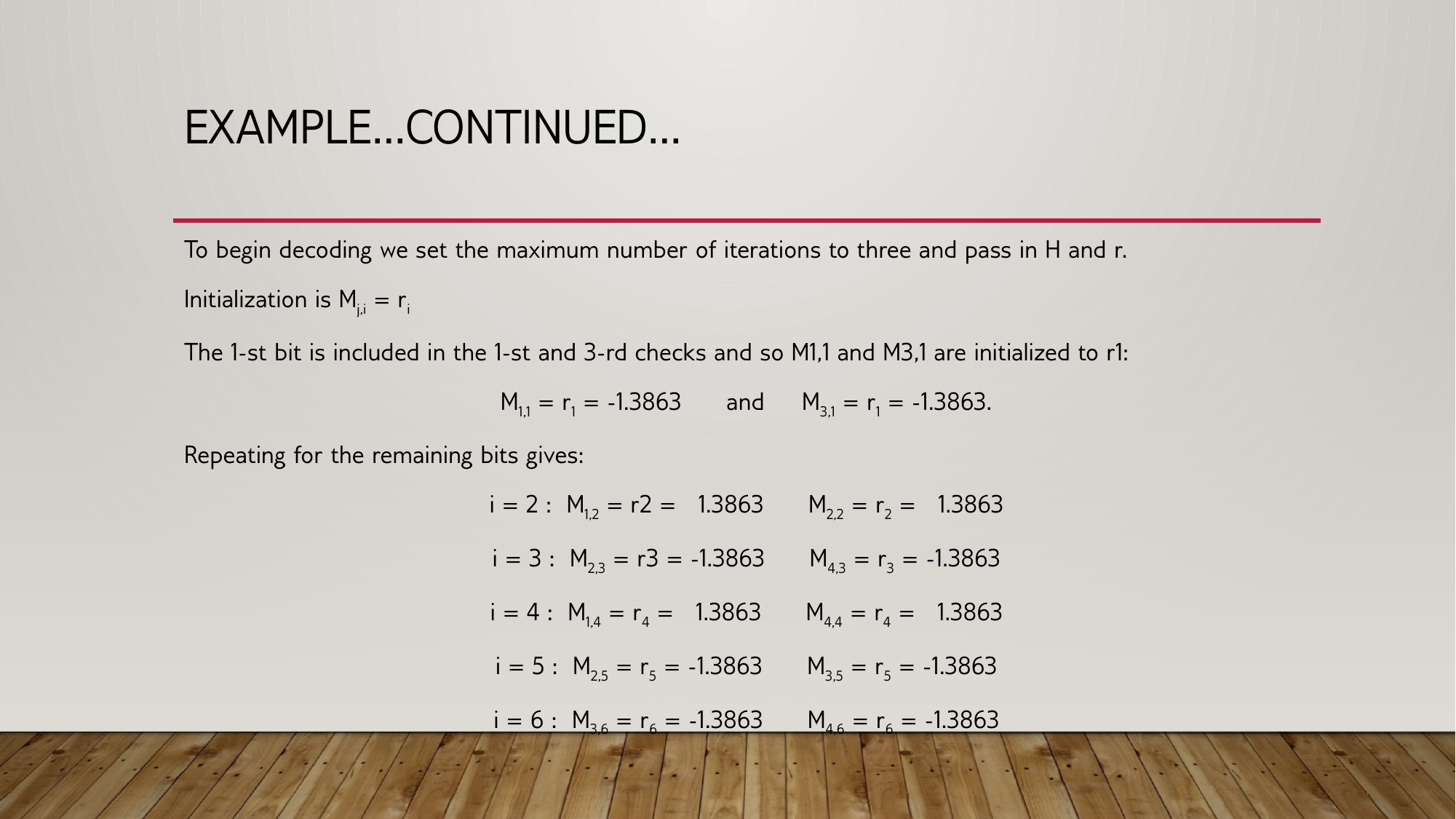

# EXAMPLE…Continued…
To begin decoding we set the maximum number of iterations to three and pass in H and r.
Initialization is Mj,i = ri
The 1-st bit is included in the 1-st and 3-rd checks and so M1,1 and M3,1 are initialized to r1:
M1,1 = r1 = −1.3863      and     M3,1 = r1 = −1.3863.
Repeating for the remaining bits gives:
i = 2 :  M1,2 = r2 =   1.3863      M2,2 = r2 =   1.3863
i = 3 :  M2,3 = r3 = −1.3863      M4,3 = r3 = −1.3863
i = 4 :  M1,4 = r4 =   1.3863      M4,4 = r4 =   1.3863
i = 5 :  M2,5 = r5 = −1.3863      M3,5 = r5 = −1.3863
i = 6 :  M3,6 = r6 = −1.3863      M4,6 = r6 = −1.3863